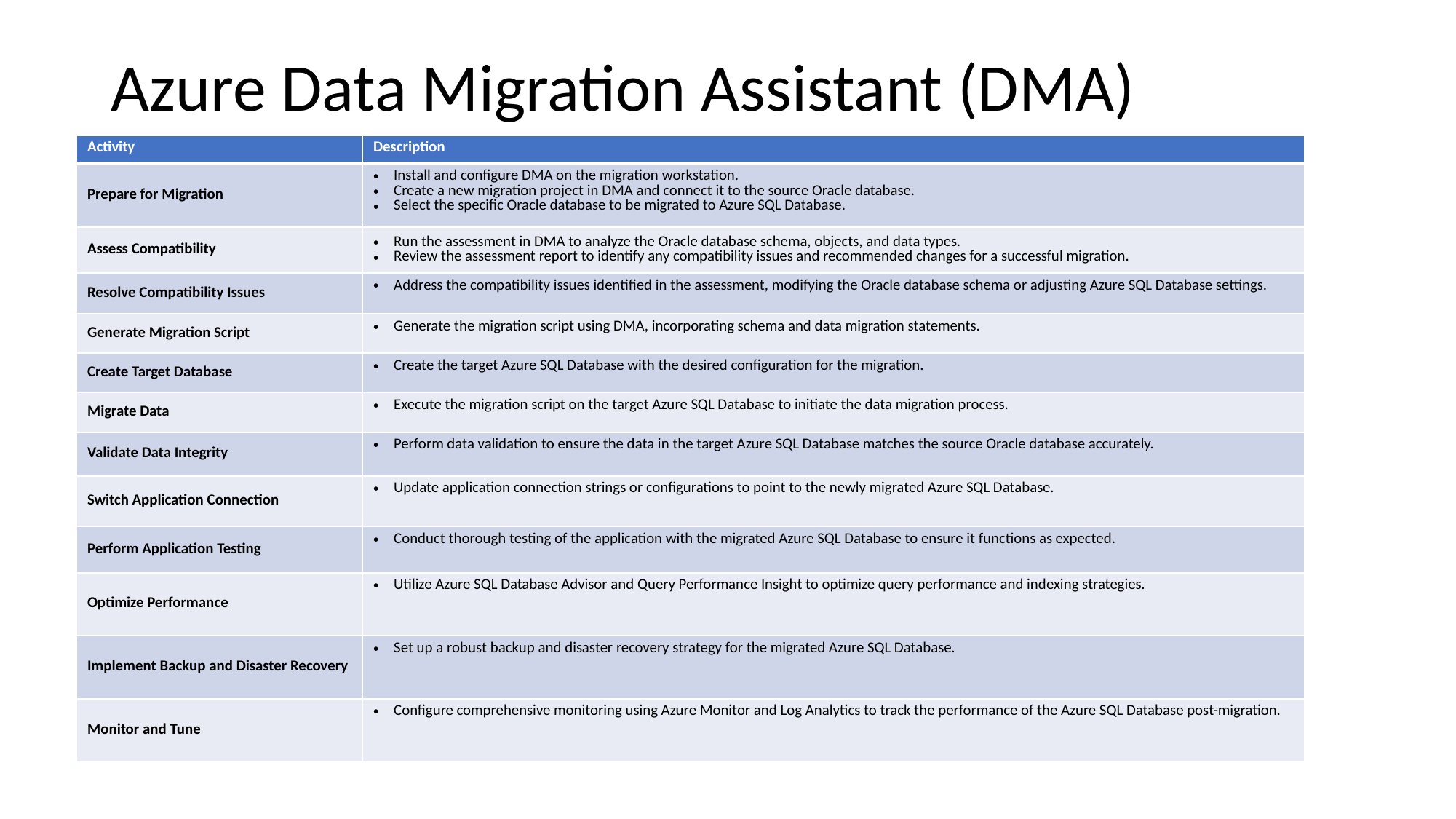

# Azure Data Migration Assistant (DMA)
| Activity | Description |
| --- | --- |
| Prepare for Migration | Install and configure DMA on the migration workstation. Create a new migration project in DMA and connect it to the source Oracle database. Select the specific Oracle database to be migrated to Azure SQL Database. |
| Assess Compatibility | Run the assessment in DMA to analyze the Oracle database schema, objects, and data types. Review the assessment report to identify any compatibility issues and recommended changes for a successful migration. |
| Resolve Compatibility Issues | Address the compatibility issues identified in the assessment, modifying the Oracle database schema or adjusting Azure SQL Database settings. |
| Generate Migration Script | Generate the migration script using DMA, incorporating schema and data migration statements. |
| Create Target Database | Create the target Azure SQL Database with the desired configuration for the migration. |
| Migrate Data | Execute the migration script on the target Azure SQL Database to initiate the data migration process. |
| Validate Data Integrity | Perform data validation to ensure the data in the target Azure SQL Database matches the source Oracle database accurately. |
| Switch Application Connection | Update application connection strings or configurations to point to the newly migrated Azure SQL Database. |
| Perform Application Testing | Conduct thorough testing of the application with the migrated Azure SQL Database to ensure it functions as expected. |
| Optimize Performance | Utilize Azure SQL Database Advisor and Query Performance Insight to optimize query performance and indexing strategies. |
| Implement Backup and Disaster Recovery | Set up a robust backup and disaster recovery strategy for the migrated Azure SQL Database. |
| Monitor and Tune | Configure comprehensive monitoring using Azure Monitor and Log Analytics to track the performance of the Azure SQL Database post-migration. |